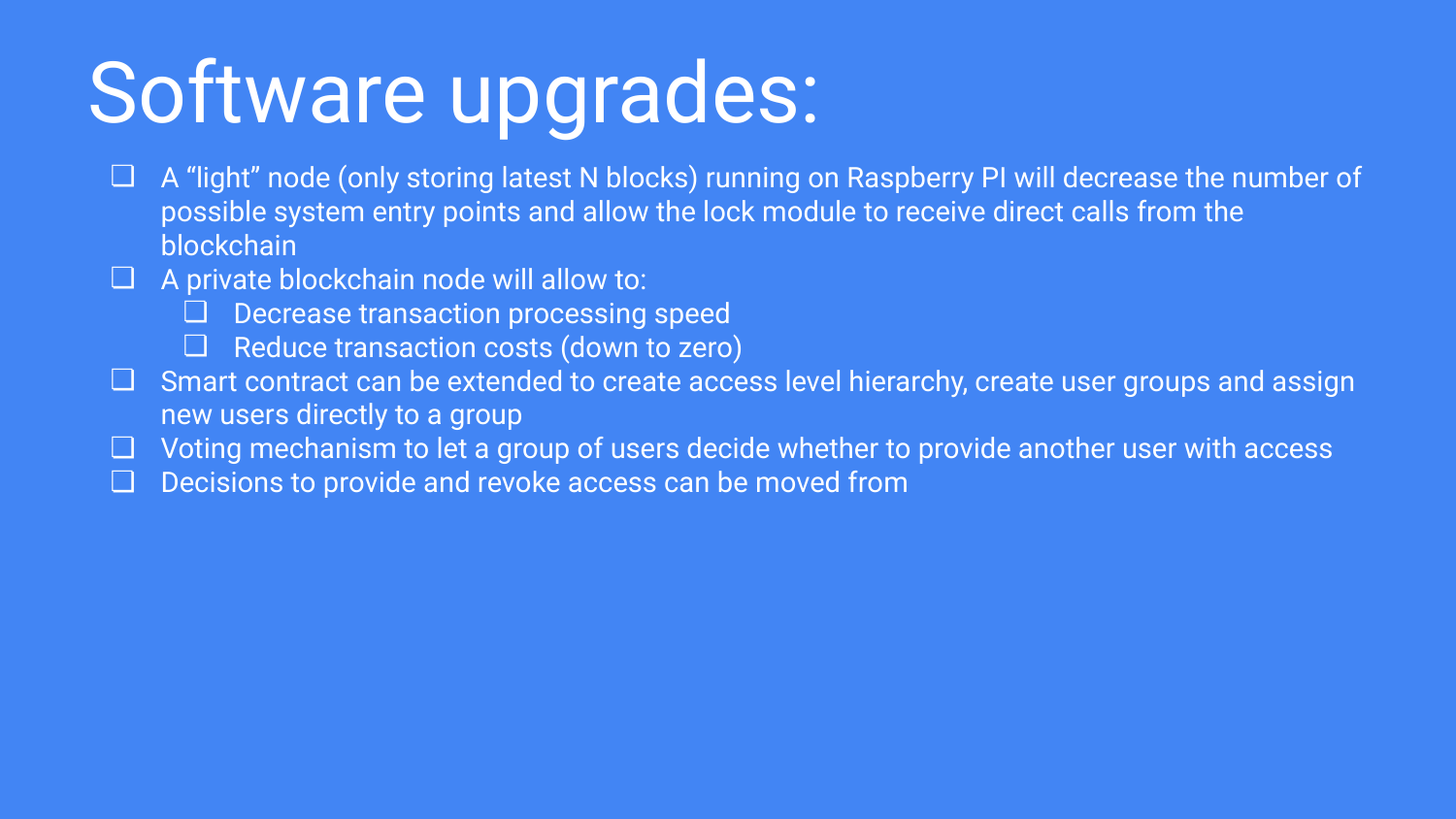

Software upgrades:
A “light” node (only storing latest N blocks) running on Raspberry PI will decrease the number of possible system entry points and allow the lock module to receive direct calls from the blockchain
A private blockchain node will allow to:
Decrease transaction processing speed
Reduce transaction costs (down to zero)
Smart contract can be extended to create access level hierarchy, create user groups and assign new users directly to a group
Voting mechanism to let a group of users decide whether to provide another user with access
Decisions to provide and revoke access can be moved from